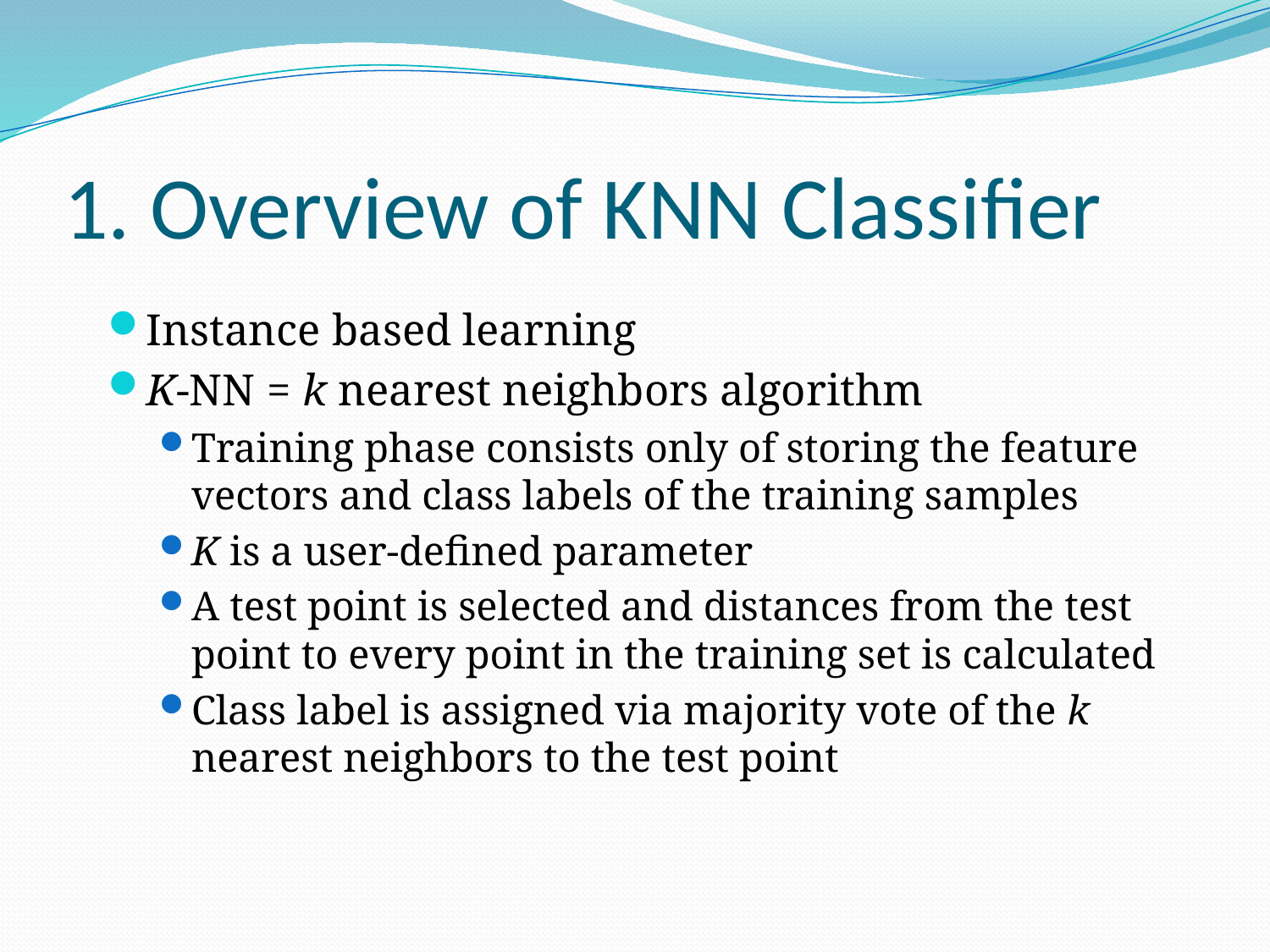

# 1. Overview of KNN Classifier
Instance based learning
K-NN = k nearest neighbors algorithm
Training phase consists only of storing the feature vectors and class labels of the training samples
K is a user-defined parameter
A test point is selected and distances from the test point to every point in the training set is calculated
Class label is assigned via majority vote of the k nearest neighbors to the test point